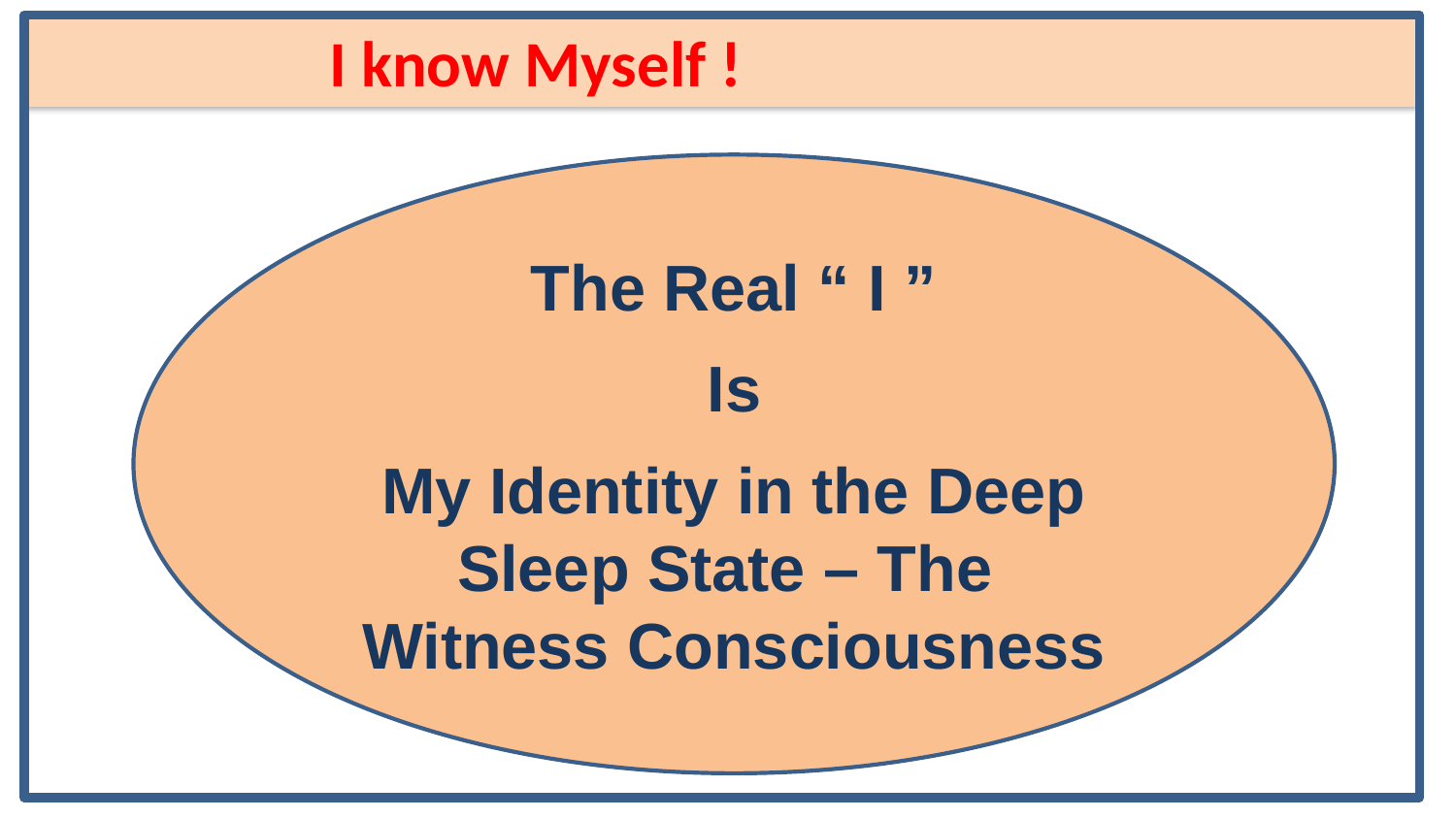

I know Myself !

The Real “ I ”

Is

My Identity in the Deep Sleep State – The
Witness Consciousness